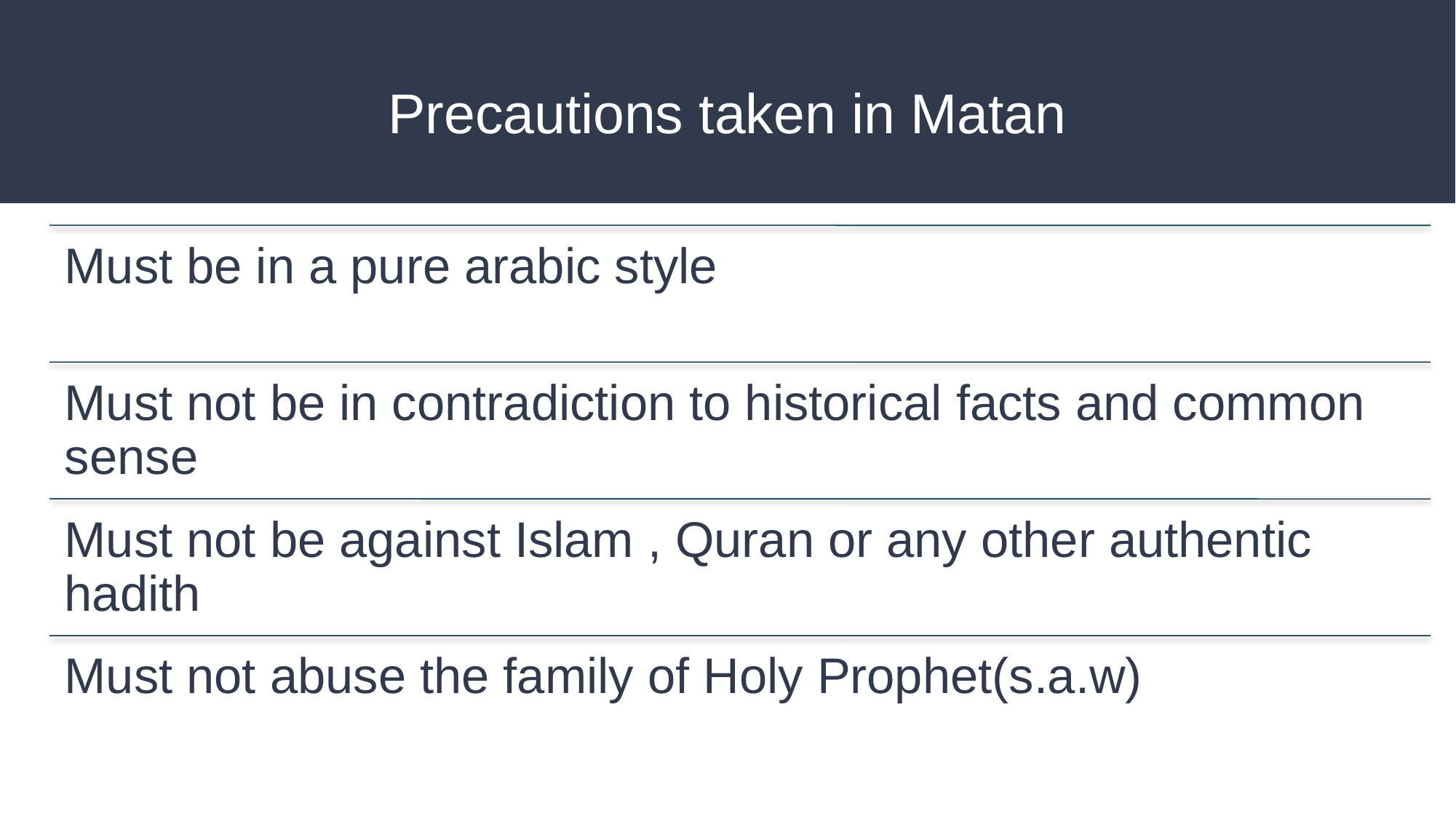

# Precautions taken in Matan
Must be in a pure arabic style
Must not be in contradiction to historical facts and common sense
Must not be against Islam , Quran or any other authentic hadith
Must not abuse the family of Holy Prophet(s.a.w)